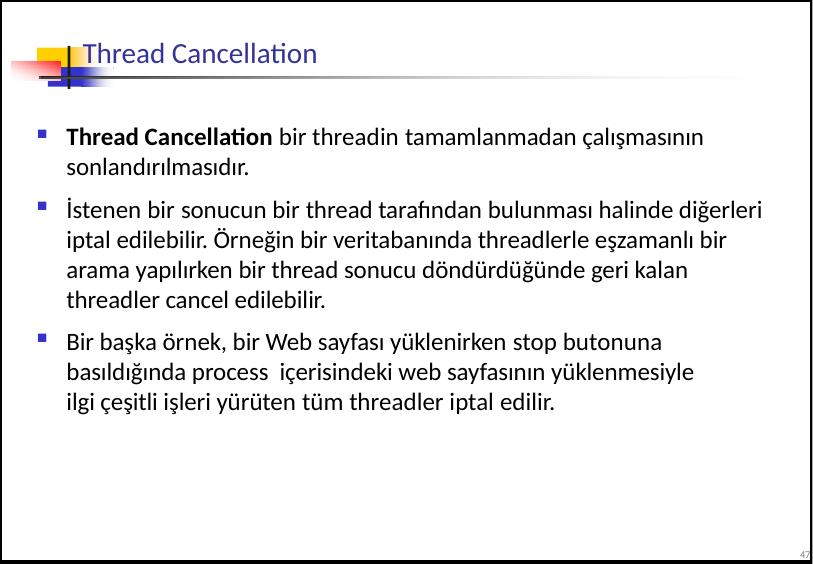

# Thread Cancellation

Thread Cancellation bir threadin tamamlanmadan çalışmasının sonlandırılmasıdır.
İstenen bir sonucun bir thread tarafından bulunması halinde diğerleri  iptal edilebilir. Örneğin bir veritabanında threadlerle eşzamanlı bir arama yapılırken bir thread sonucu döndürdüğünde geri kalan threadler cancel edilebilir.
Bir başka örnek, bir Web sayfası yüklenirken stop butonuna basıldığında process  içerisindeki web sayfasının yüklenmesiyle ilgi çeşitli işleri yürüten tüm threadler iptal edilir.
47